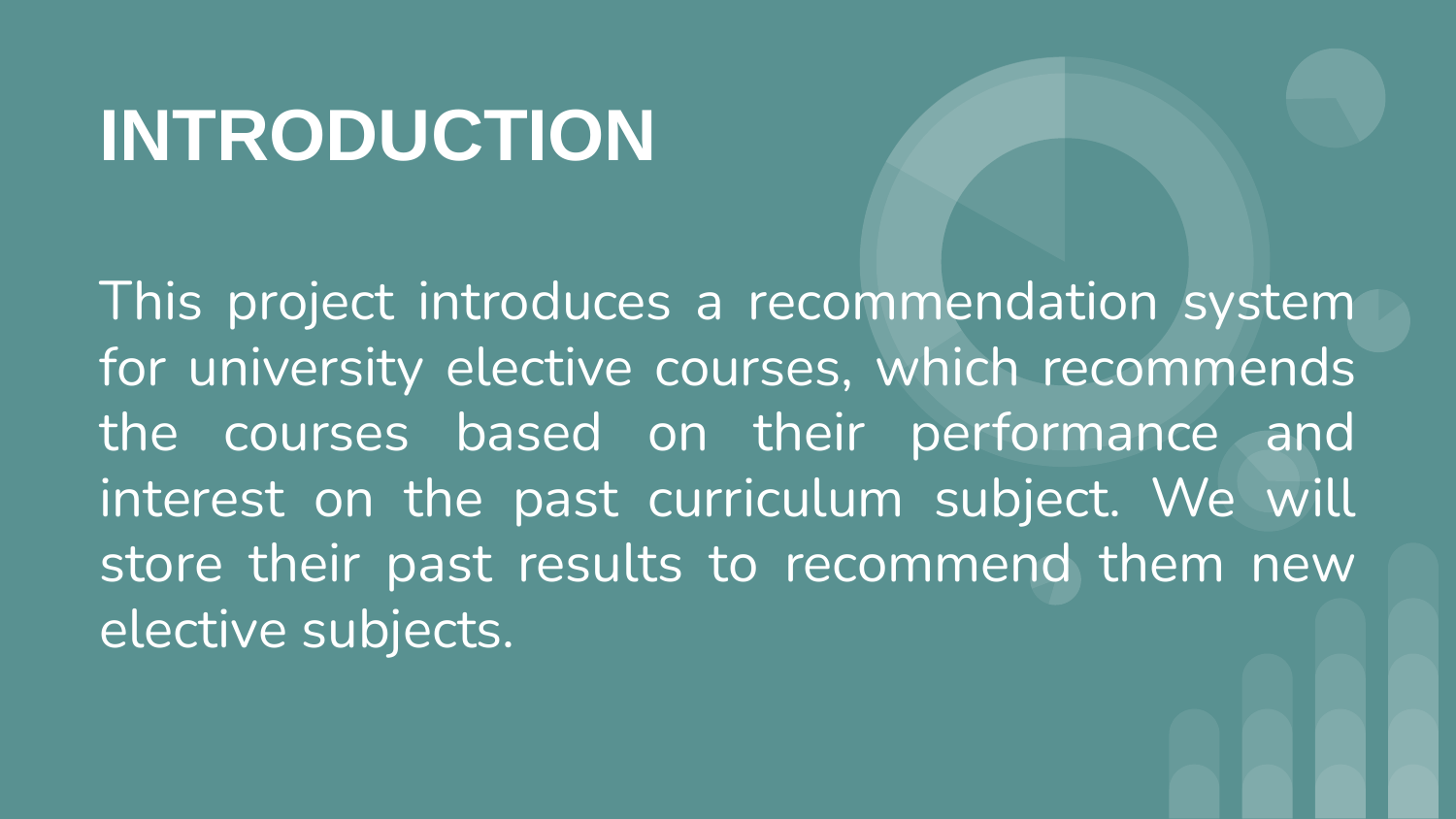

# INTRODUCTION
This project introduces a recommendation system for university elective courses, which recommends the courses based on their performance and interest on the past curriculum subject. We will store their past results to recommend them new elective subjects.